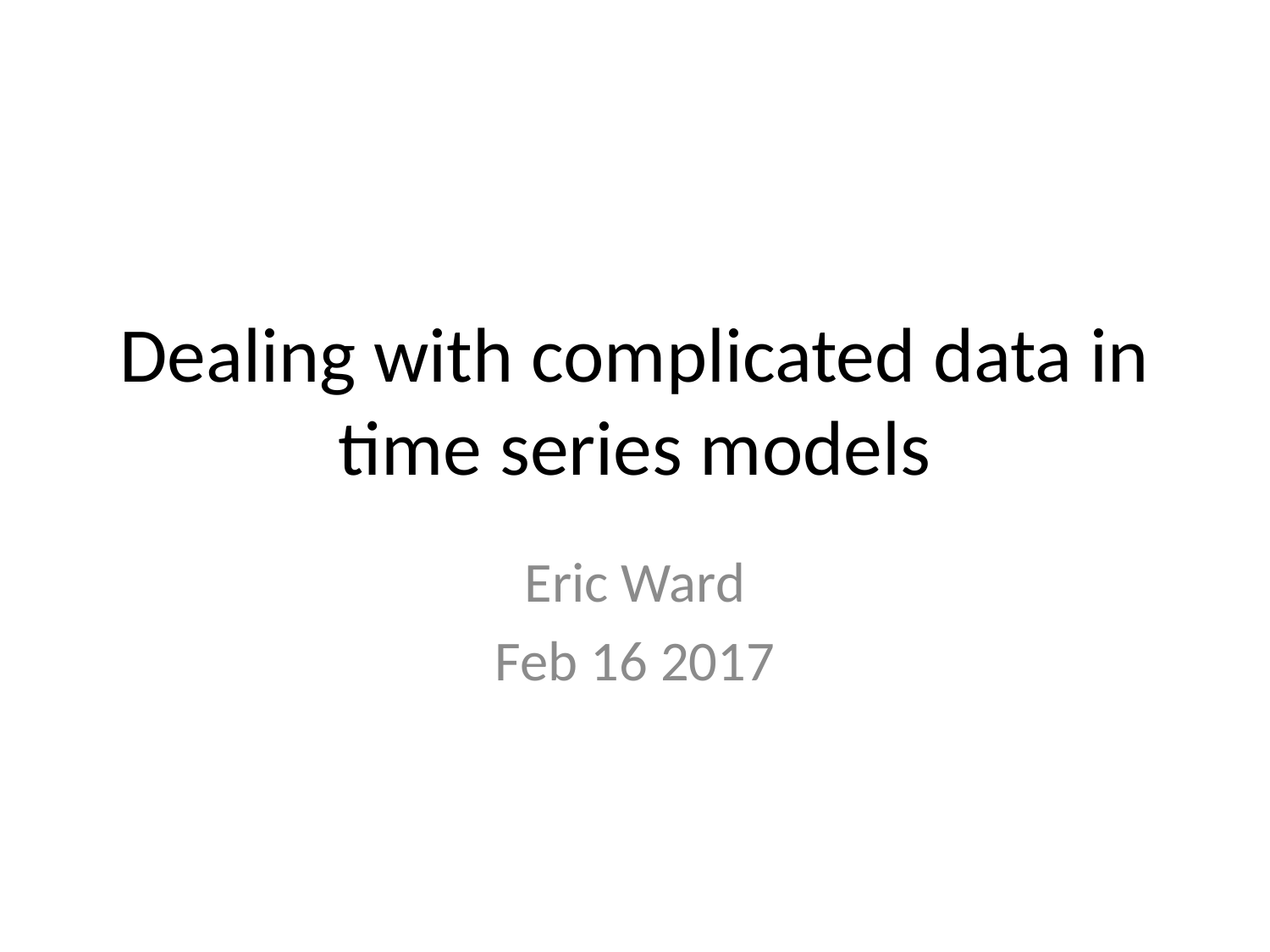

# Dealing with complicated data in time series models
Eric Ward
Feb 16 2017